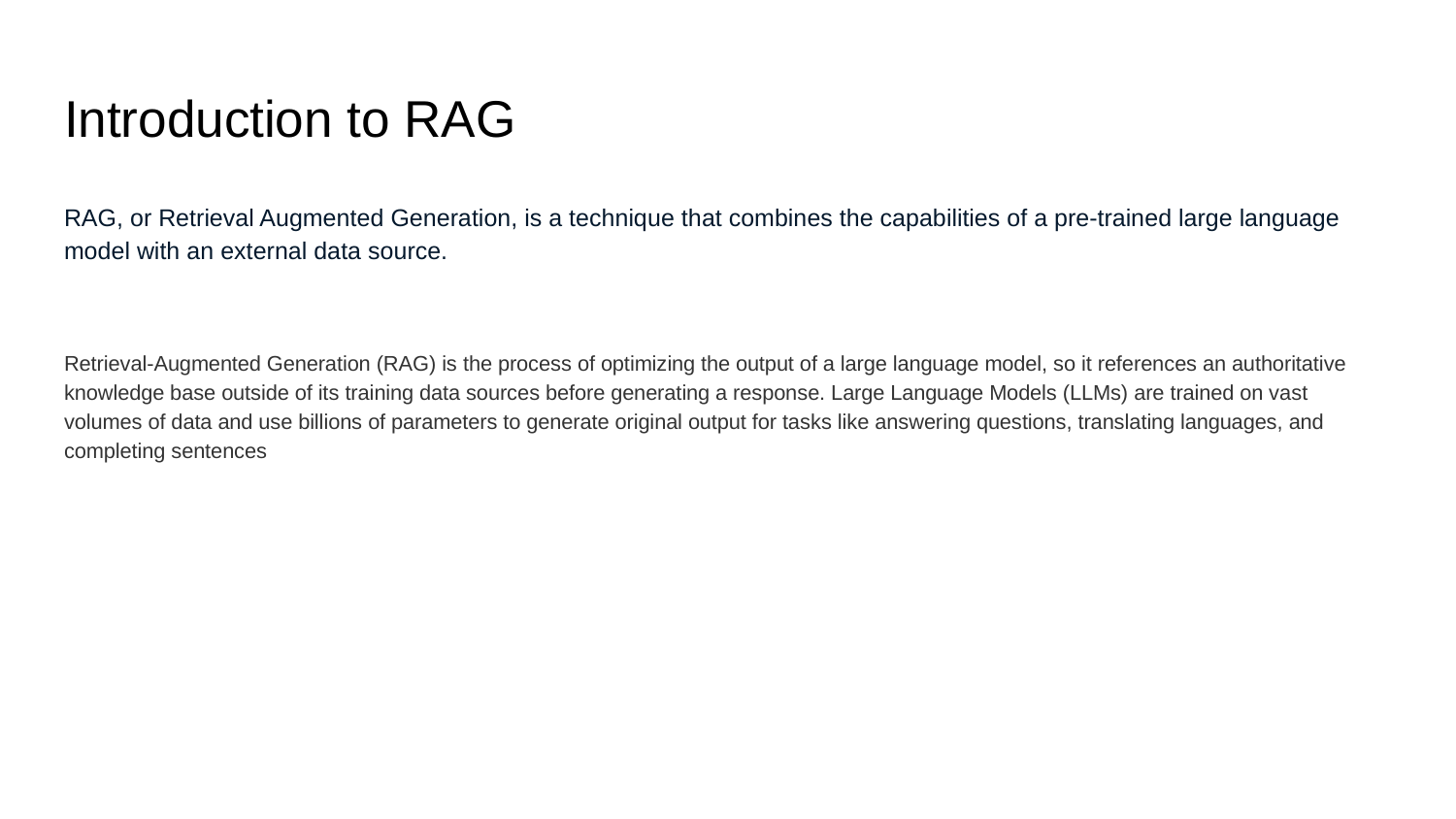

# Introduction to RAG
RAG, or Retrieval Augmented Generation, is a technique that combines the capabilities of a pre-trained large language model with an external data source.

Retrieval-Augmented Generation (RAG) is the process of optimizing the output of a large language model, so it references an authoritative knowledge base outside of its training data sources before generating a response. Large Language Models (LLMs) are trained on vast volumes of data and use billions of parameters to generate original output for tasks like answering questions, translating languages, and completing sentences